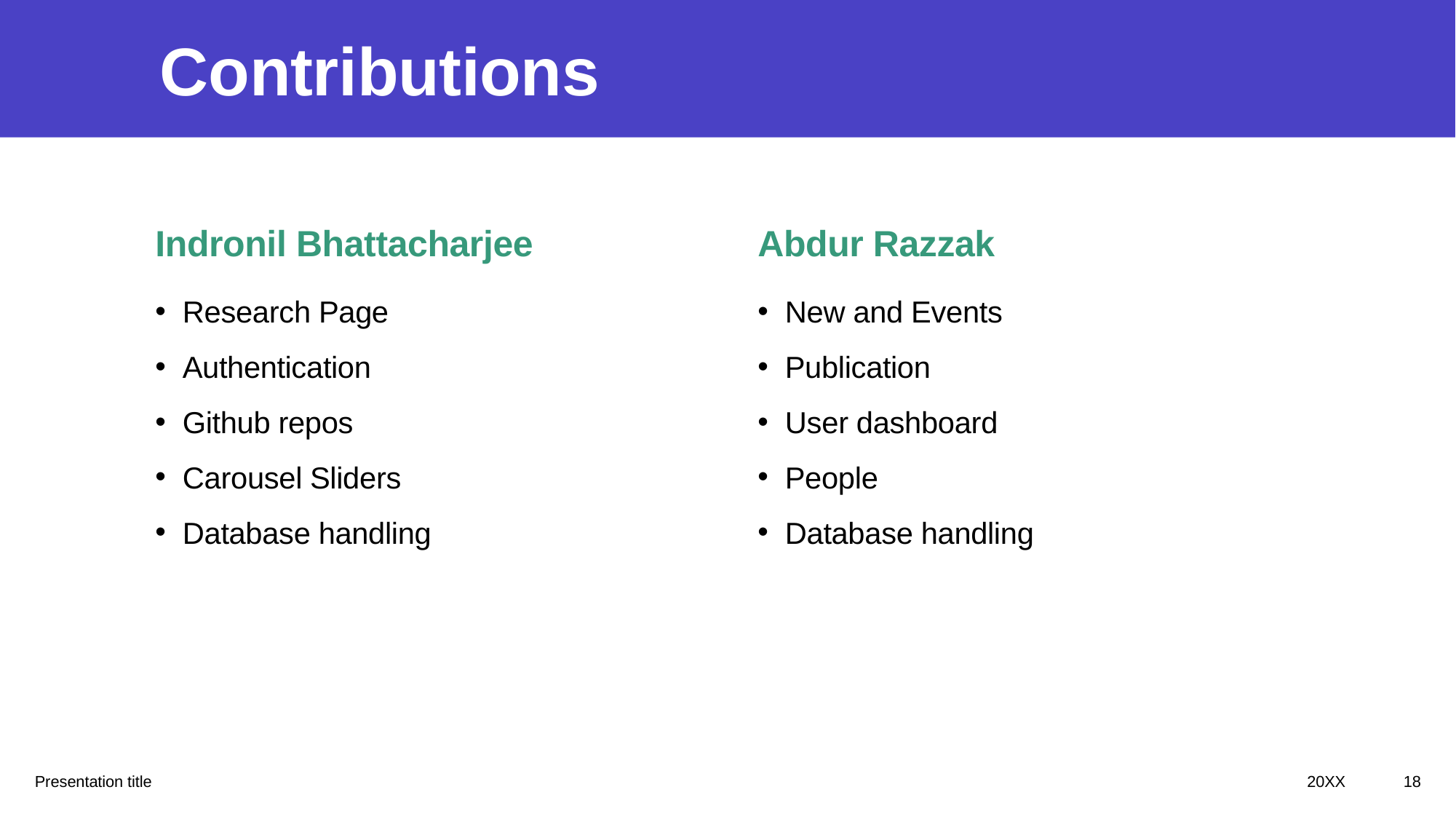

# Contributions
Abdur Razzak
Indronil Bhattacharjee
Research Page
Authentication
Github repos
Carousel Sliders
Database handling
New and Events
Publication
User dashboard
People
Database handling

20XX
Presentation title
18